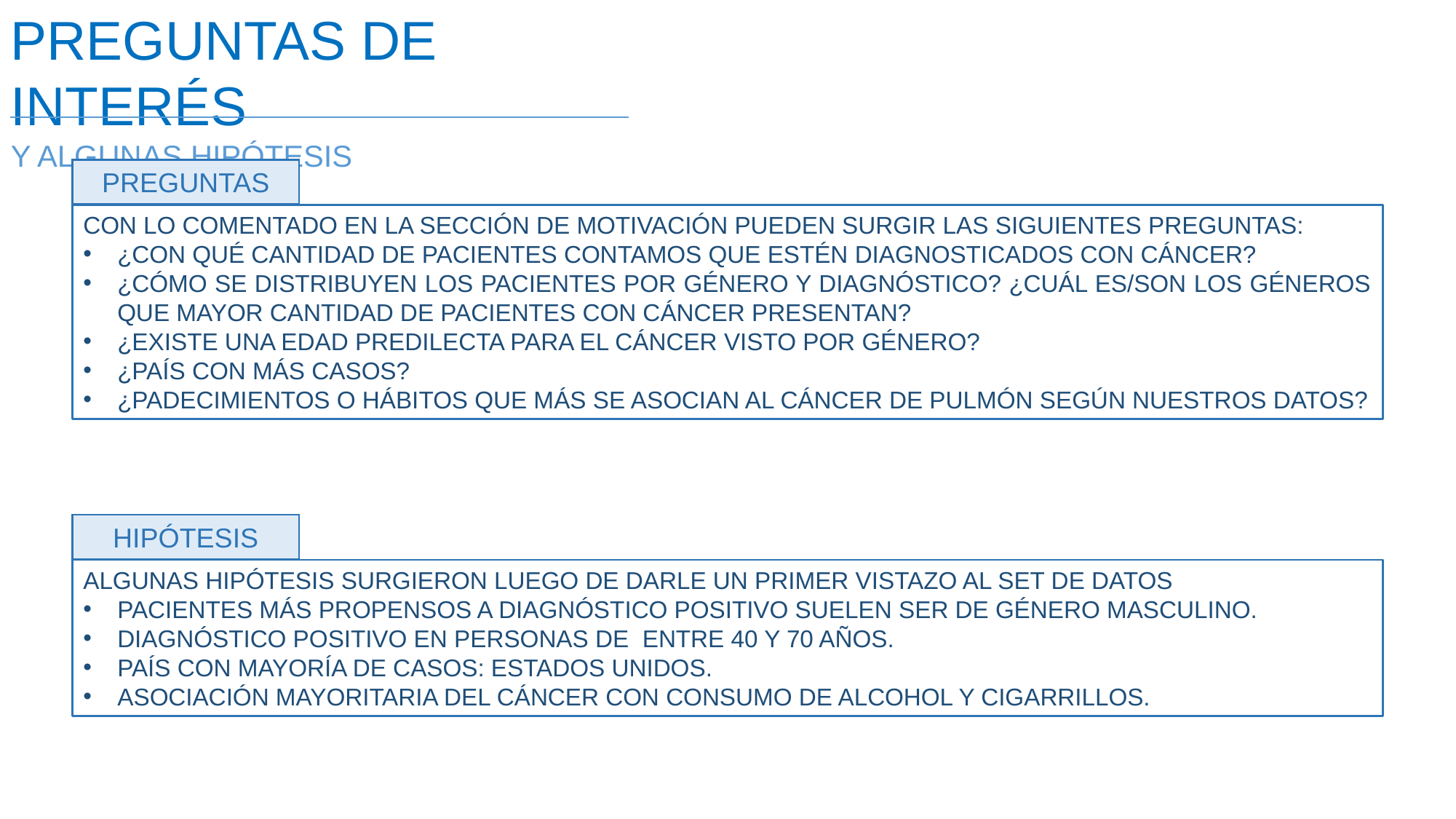

PREGUNTAS DE INTERÉS
Y ALGUNAS HIPÓTESIS
PREGUNTAS
CON LO COMENTADO EN LA SECCIÓN DE MOTIVACIÓN PUEDEN SURGIR LAS SIGUIENTES PREGUNTAS:
¿CON QUÉ CANTIDAD DE PACIENTES CONTAMOS QUE ESTÉN DIAGNOSTICADOS CON CÁNCER?
¿CÓMO SE DISTRIBUYEN LOS PACIENTES POR GÉNERO Y DIAGNÓSTICO? ¿CUÁL ES/SON LOS GÉNEROS QUE MAYOR CANTIDAD DE PACIENTES CON CÁNCER PRESENTAN?
¿EXISTE UNA EDAD PREDILECTA PARA EL CÁNCER VISTO POR GÉNERO?
¿PAÍS CON MÁS CASOS?
¿PADECIMIENTOS O HÁBITOS QUE MÁS SE ASOCIAN AL CÁNCER DE PULMÓN SEGÚN NUESTROS DATOS?
HIPÓTESIS
ALGUNAS HIPÓTESIS SURGIERON LUEGO DE DARLE UN PRIMER VISTAZO AL SET DE DATOS
PACIENTES MÁS PROPENSOS A DIAGNÓSTICO POSITIVO SUELEN SER DE GÉNERO MASCULINO.
DIAGNÓSTICO POSITIVO EN PERSONAS DE  ENTRE 40 Y 70 AÑOS.
PAÍS CON MAYORÍA DE CASOS: ESTADOS UNIDOS.
ASOCIACIÓN MAYORITARIA DEL CÁNCER CON CONSUMO DE ALCOHOL Y CIGARRILLOS.